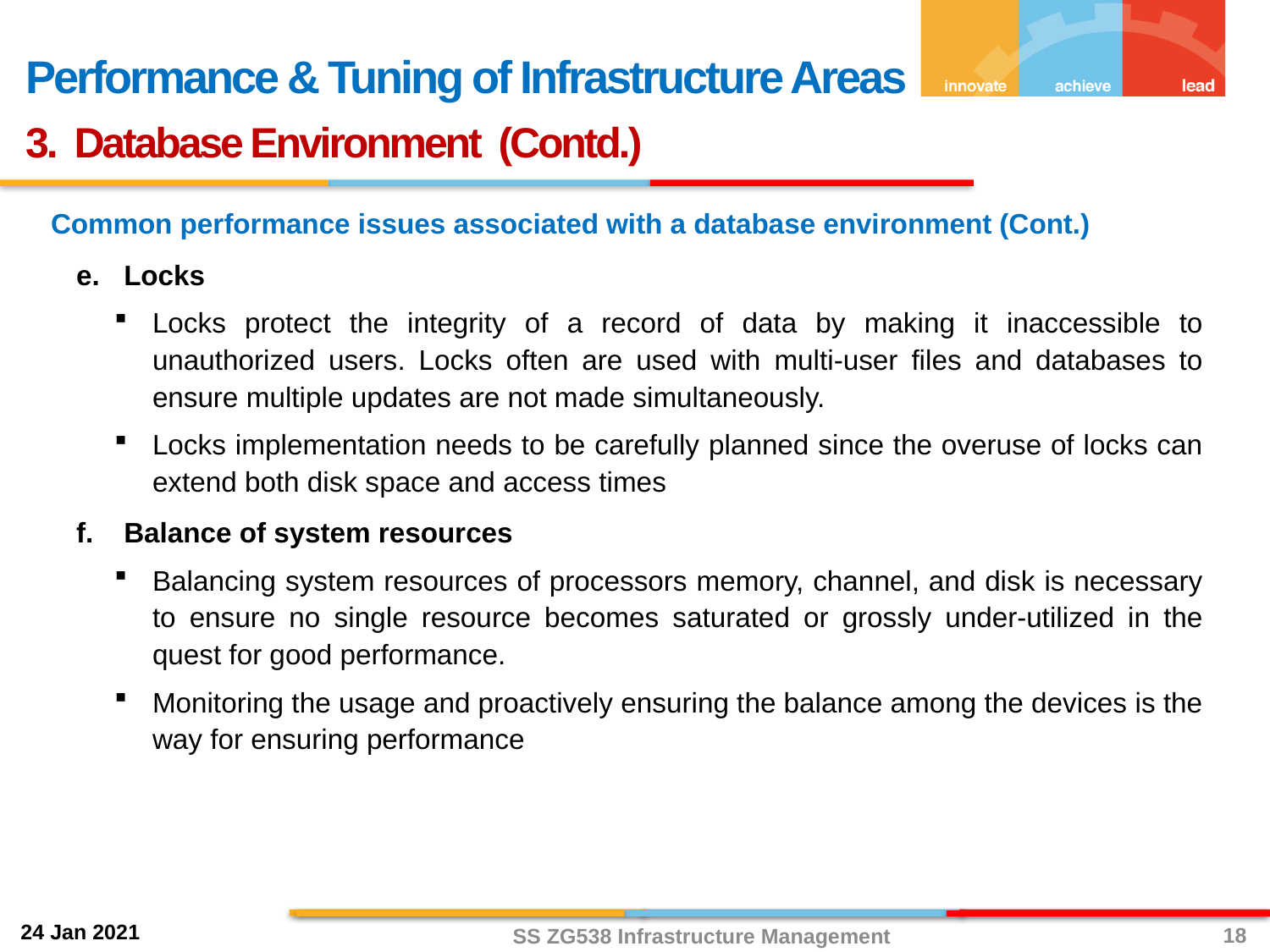

Performance & Tuning of Infrastructure Areas
3.  Database Environment  (Contd.)
Common performance issues associated with a database environment (Cont.)
Locks
Locks protect the integrity of a record of data by making it inaccessible to unauthorized users. Locks often are used with multi-user files and databases to ensure multiple updates are not made simultaneously.
Locks implementation needs to be carefully planned since the overuse of locks can extend both disk space and access times
Balance of system resources
Balancing system resources of processors memory, channel, and disk is necessary to ensure no single resource becomes saturated or grossly under-utilized in the quest for good performance.
Monitoring the usage and proactively ensuring the balance among the devices is the way for ensuring performance

18
SS ZG538 Infrastructure Management